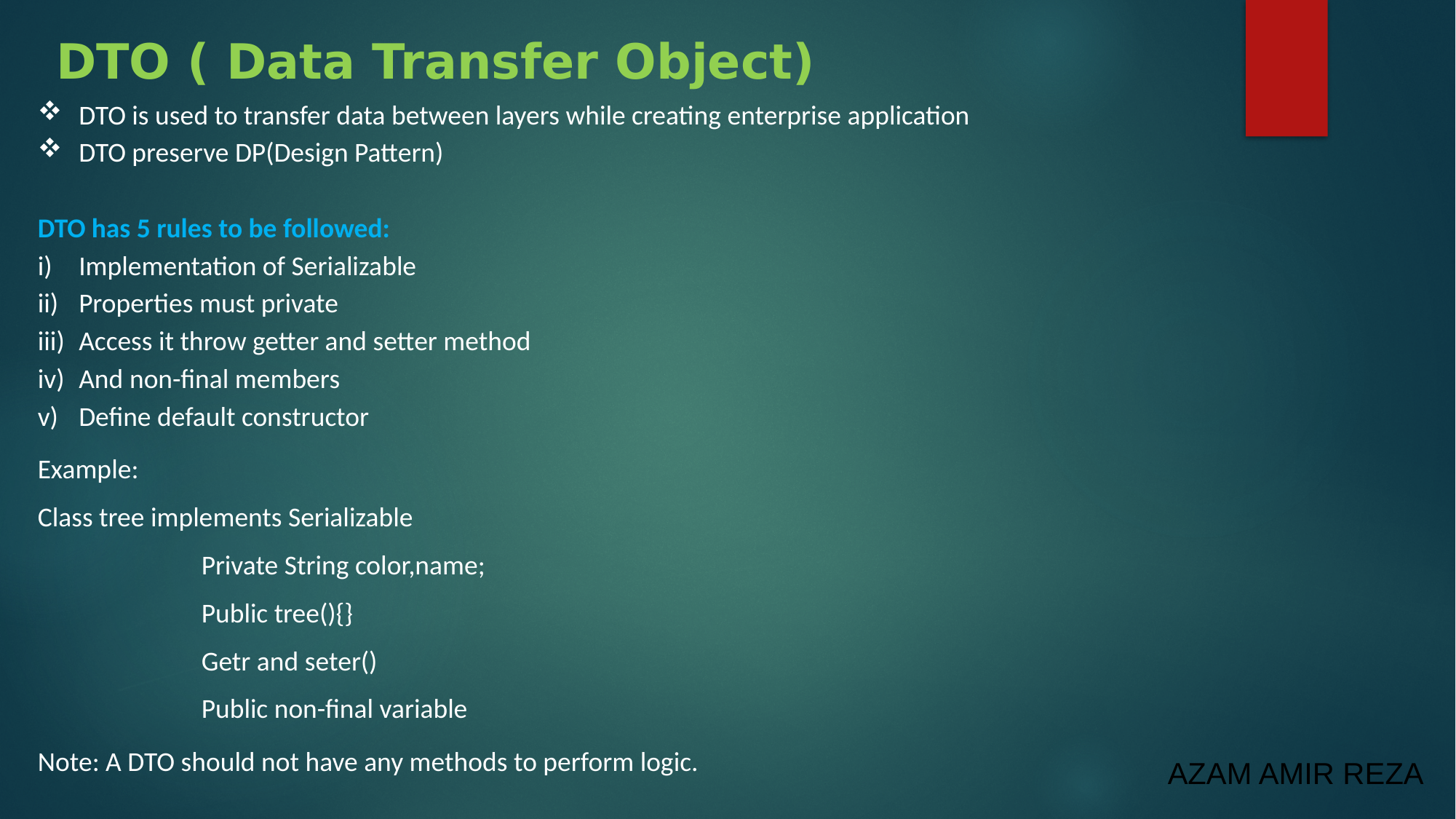

DTO ( Data Transfer Object)
DTO is used to transfer data between layers while creating enterprise application
DTO preserve DP(Design Pattern)

DTO has 5 rules to be followed:
Implementation of Serializable
Properties must private
Access it throw getter and setter method
And non-final members
Define default constructor
Example:
Class tree implements Serializable
	Private String color,name;
	Public tree(){}
	Getr and seter()
	Public non-final variable
Note: A DTO should not have any methods to perform logic.
AZAM AMIR REZA